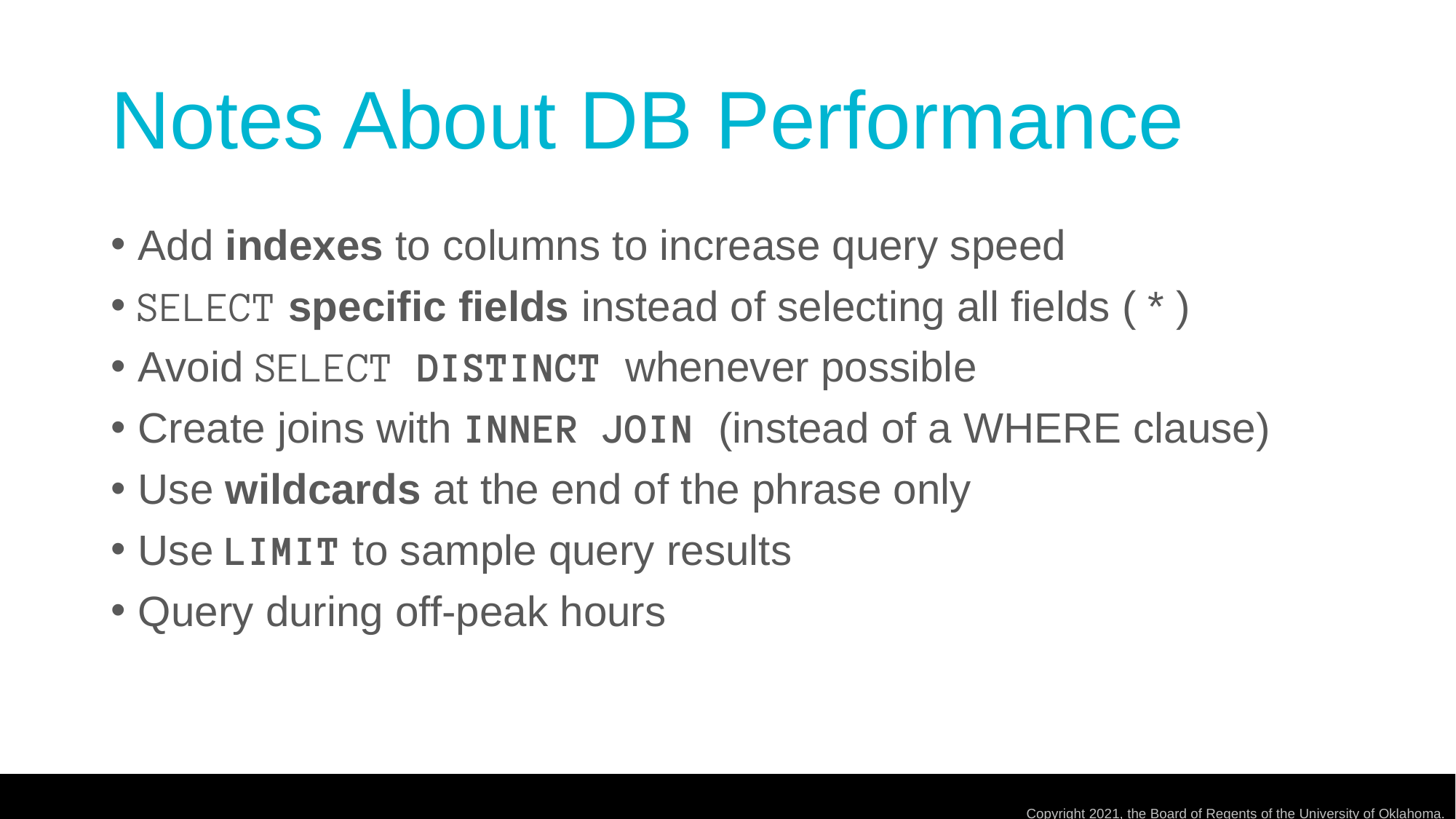

# Notes About DB Performance
Add indexes to columns to increase query speed
SELECT specific fields instead of selecting all fields ( * )
Avoid SELECT DISTINCT whenever possible
Create joins with INNER JOIN (instead of a WHERE clause)
Use wildcards at the end of the phrase only
Use LIMIT to sample query results
Query during off-peak hours
Copyright 2021, the Board of Regents of the University of Oklahoma.